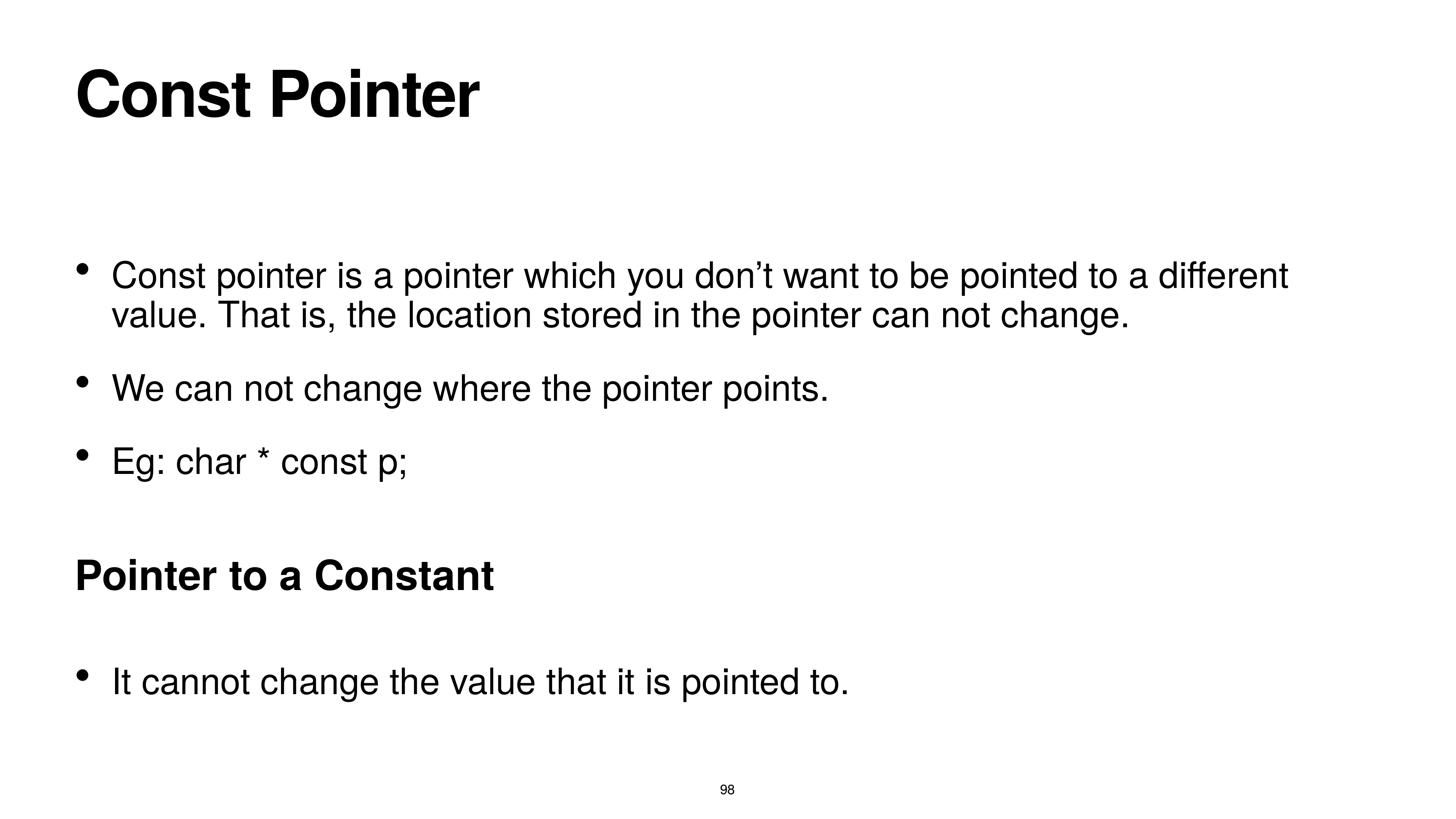

# Const Pointer
Const pointer is a pointer which you don’t want to be pointed to a different value. That is, the location stored in the pointer can not change.
We can not change where the pointer points.
Eg: char * const p;

It cannot change the value that it is pointed to.
Pointer to a Constant
98